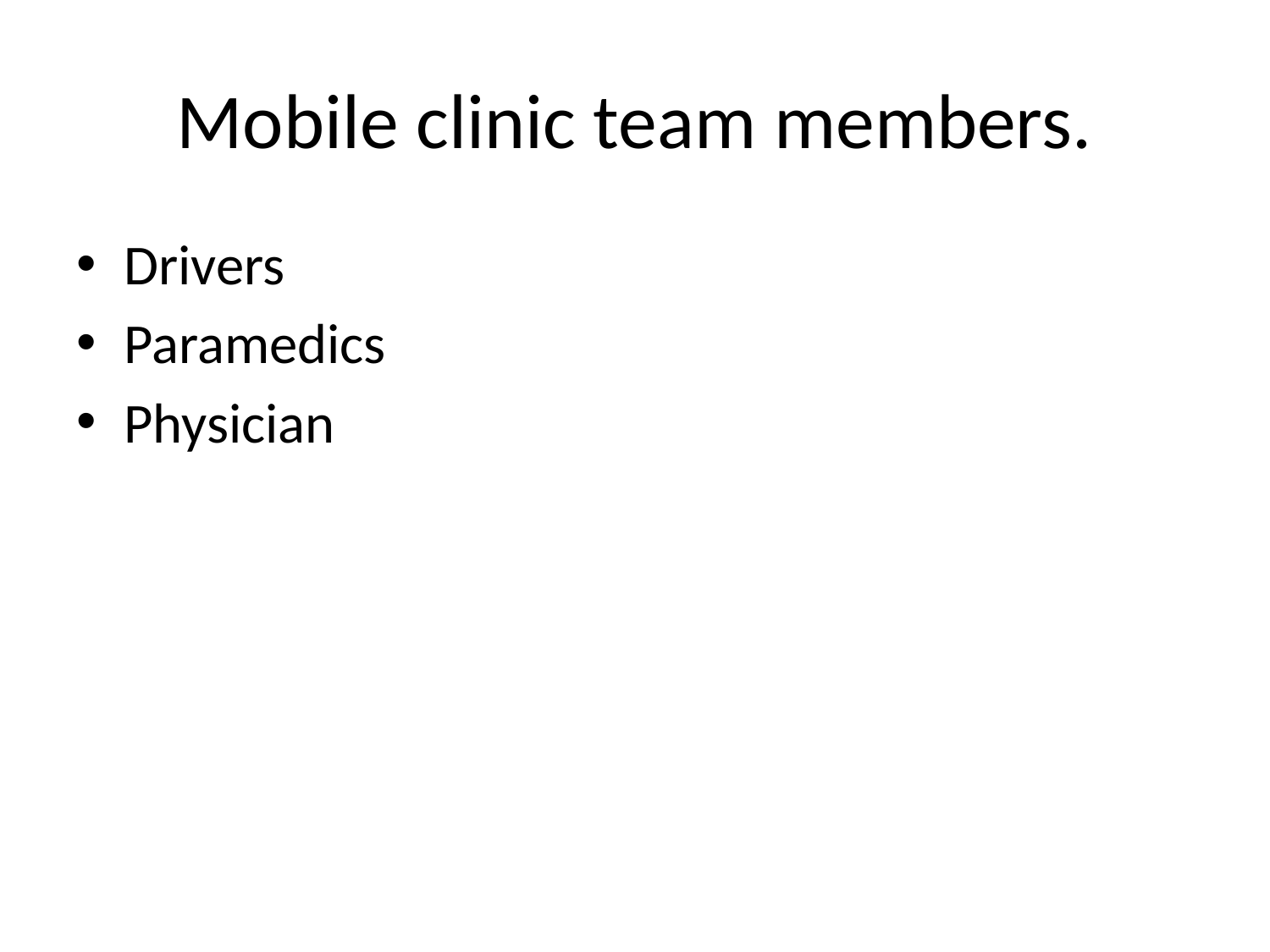

# Mobile clinic team members.
Drivers
Paramedics
Physician